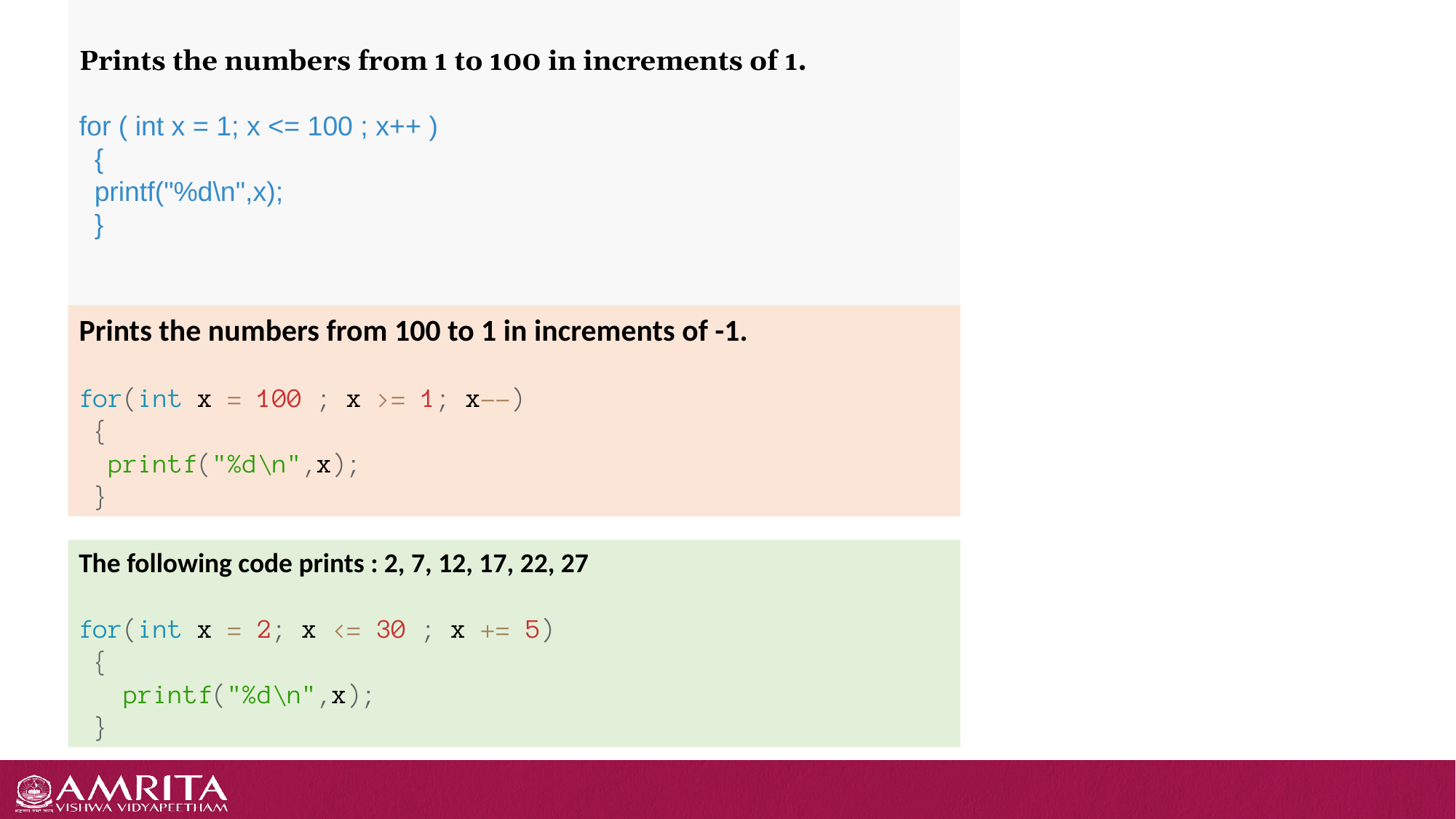

Prints the numbers from 1 to 100 in increments of 1.

for ( int x = 1; x <= 100 ; x++ )
  {
  printf("%d\n",x);
  }
Prints the numbers from 100 to 1 in increments of -1.

for(int x = 100 ; x >= 1; x--)
 {
  printf("%d\n",x);
 }
The following code prints : 2, 7, 12, 17, 22, 27

for(int x = 2; x <= 30 ; x += 5)
 {
   printf("%d\n",x);
 }